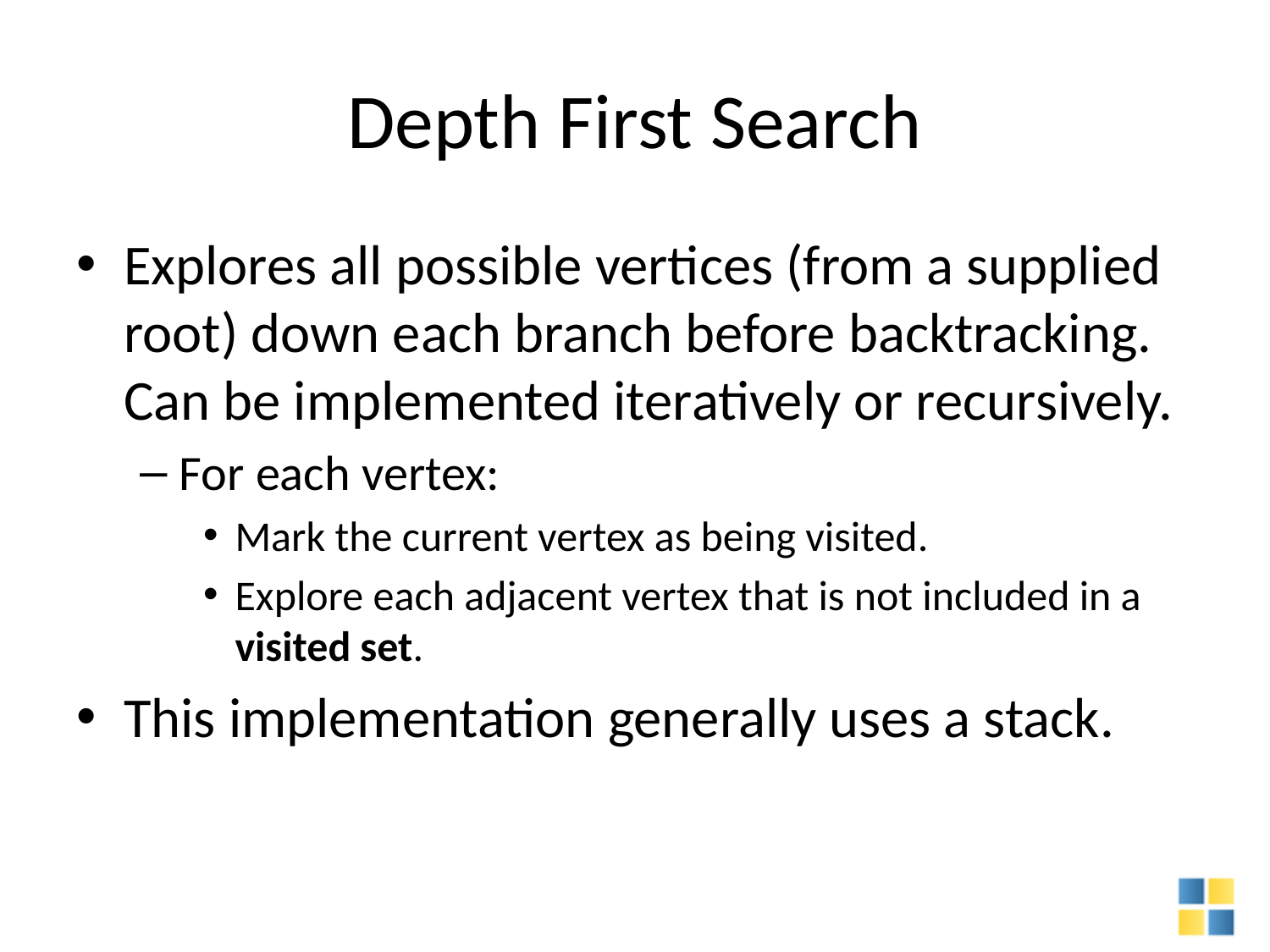

# Depth First Search
Explores all possible vertices (from a supplied root) down each branch before backtracking. Can be implemented iteratively or recursively.
For each vertex:
Mark the current vertex as being visited.
Explore each adjacent vertex that is not included in a visited set.
This implementation generally uses a stack.